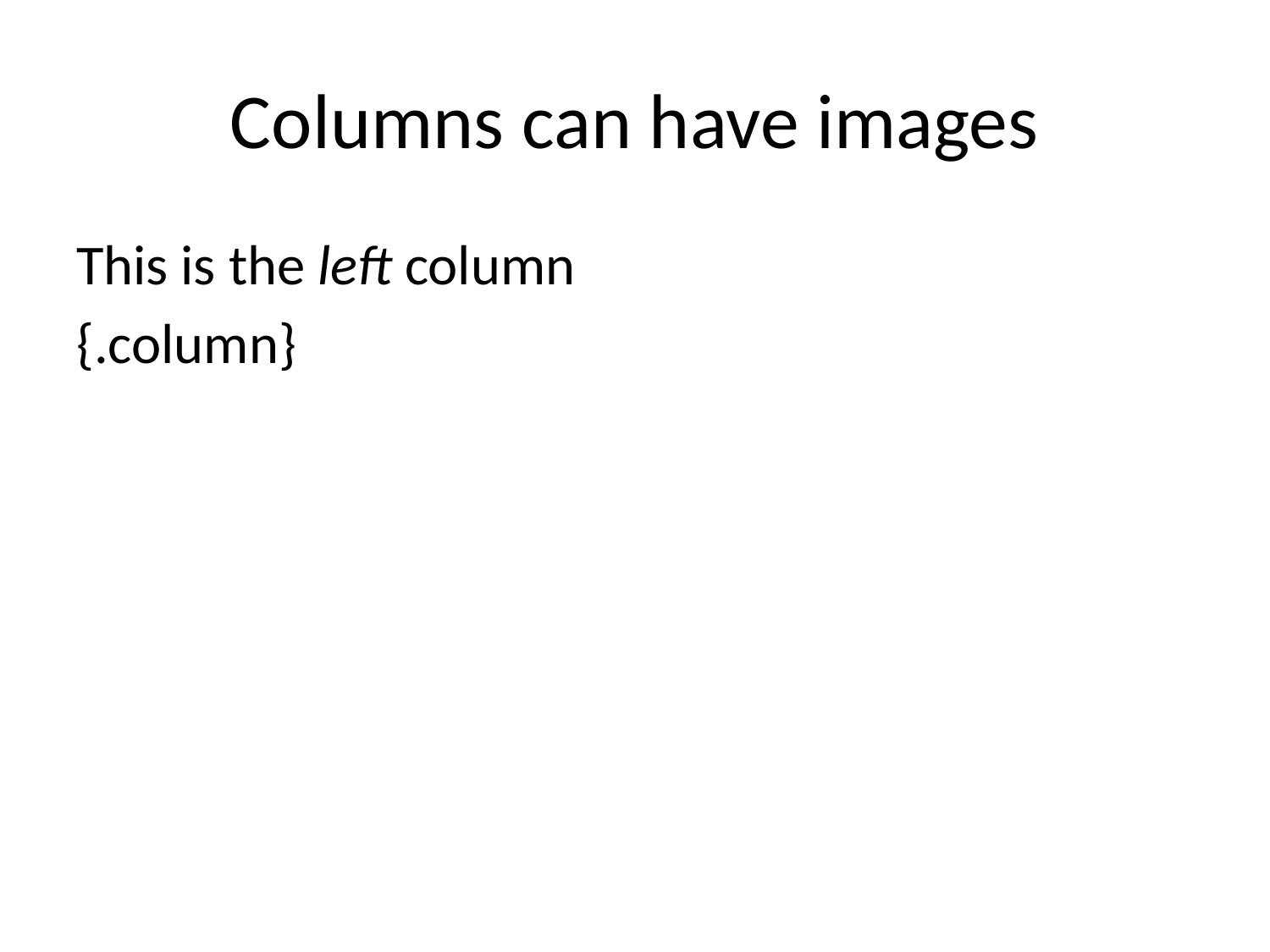

# Columns can have images
This is the left column
{.column}